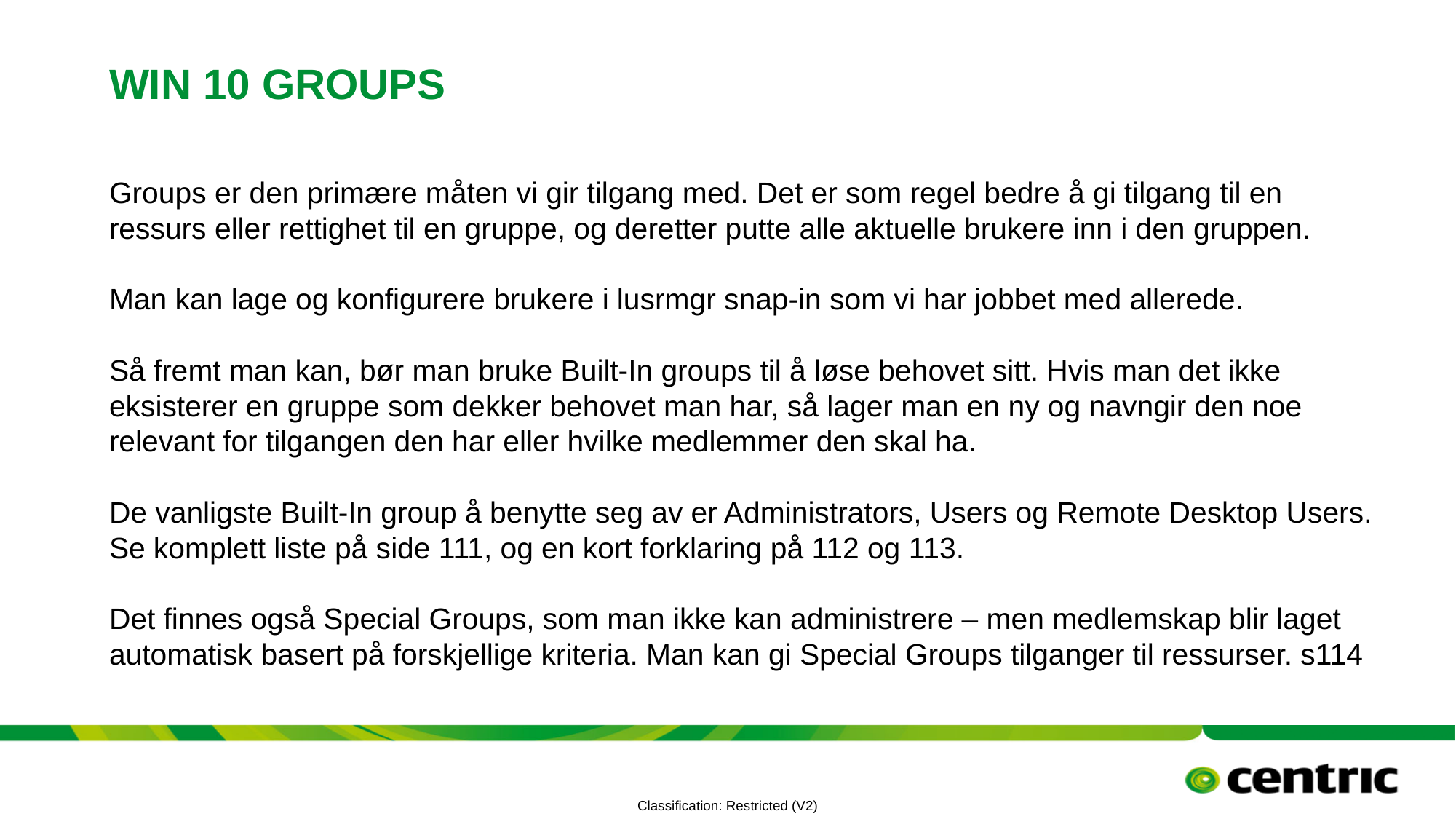

# Win 10 groups
Groups er den primære måten vi gir tilgang med. Det er som regel bedre å gi tilgang til en ressurs eller rettighet til en gruppe, og deretter putte alle aktuelle brukere inn i den gruppen.

Man kan lage og konfigurere brukere i lusrmgr snap-in som vi har jobbet med allerede.

Så fremt man kan, bør man bruke Built-In groups til å løse behovet sitt. Hvis man det ikke eksisterer en gruppe som dekker behovet man har, så lager man en ny og navngir den noe relevant for tilgangen den har eller hvilke medlemmer den skal ha.

De vanligste Built-In group å benytte seg av er Administrators, Users og Remote Desktop Users. Se komplett liste på side 111, og en kort forklaring på 112 og 113.

Det finnes også Special Groups, som man ikke kan administrere – men medlemskap blir laget automatisk basert på forskjellige kriteria. Man kan gi Special Groups tilganger til ressurser. s114